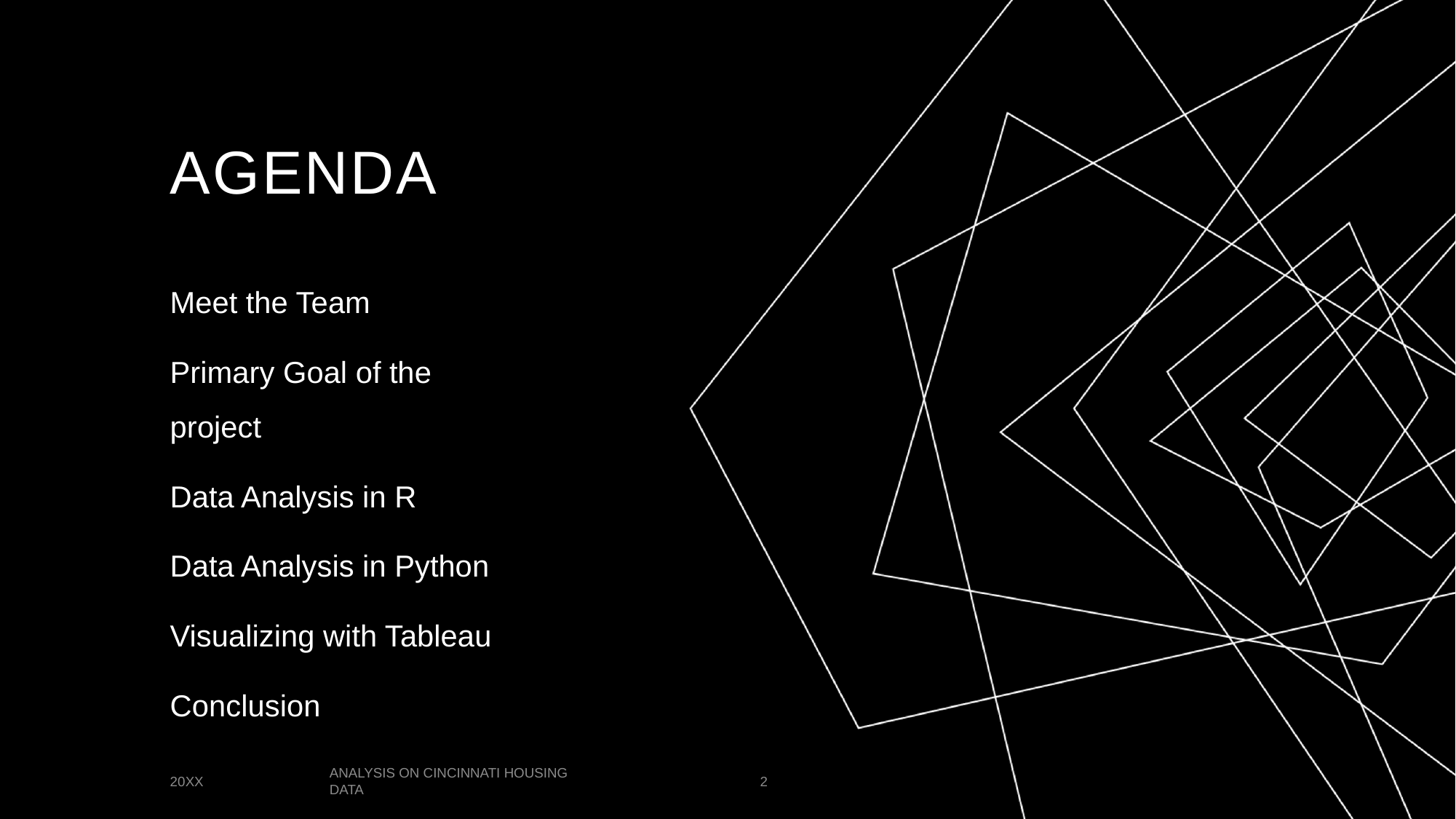

# AGENDA
Meet the Team
Primary Goal of the project
Data Analysis in R
Data Analysis in Python
Visualizing with Tableau
Conclusion
ANALYSIS ON CINCINNATI HOUSING DATA
20XX
2